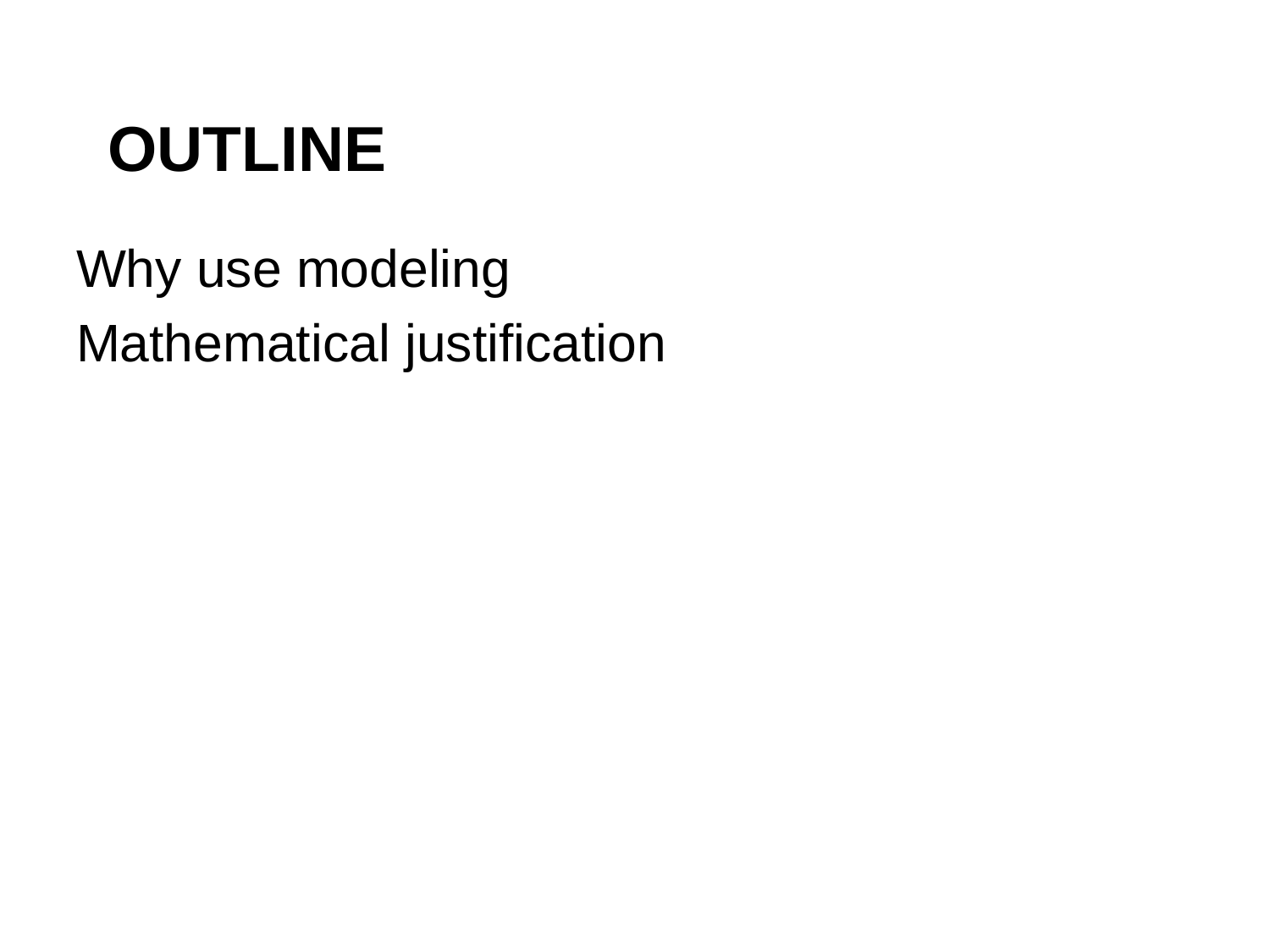

# OUTLINE
Why use modeling
Mathematical justification